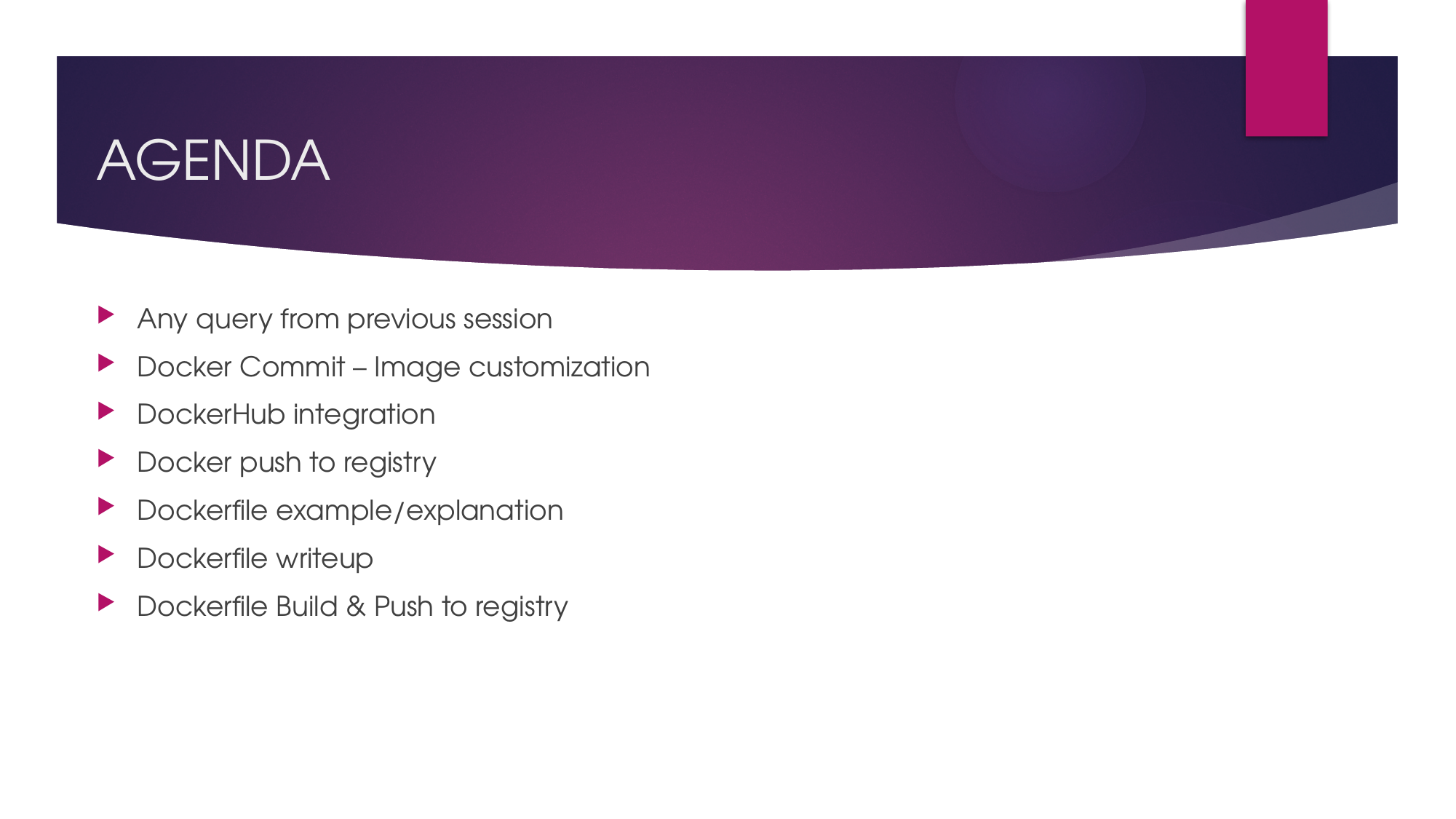

# AGENDA
Any query from previous session
Docker Commit – Image customization
DockerHub integration
Docker push to registry
Dockerfile example/explanation
Dockerfile writeup
Dockerfile Build & Push to registry